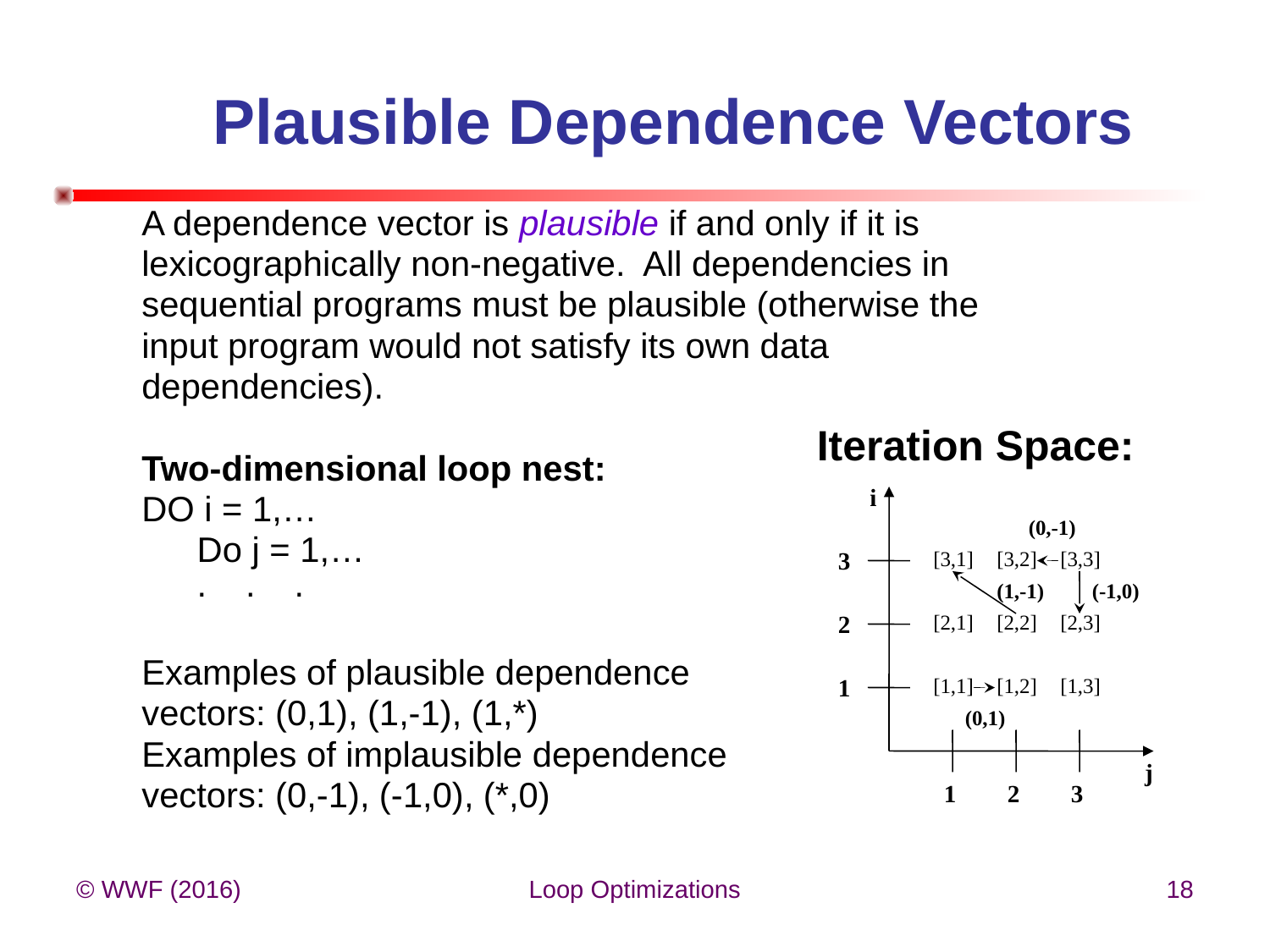

# Plausible Dependence Vectors
A dependence vector is plausible if and only if it is
lexicographically non-negative.  All dependencies in
sequential programs must be plausible (otherwise the
input program would not satisfy its own data
dependencies).

Two-dimensional loop nest:
DO i = 1,…
	Do j = 1,…
	.    .    .

Examples of plausible dependence
vectors: (0,1), (1,-1), (1,*)
Examples of implausible dependence
vectors: (0,-1), (-1,0), (*,0)
Iteration Space:
i
(0,-1)
3
[3,1]
[3,2]
[3,3]

(1,-1)

(-1,0)

2
[2,1]
[2,2]
[2,3]
1
[1,1]
[1,2]
[1,3]

(0,1)

j
1
2
3
© WWF (2016)
Loop Optimizations
18